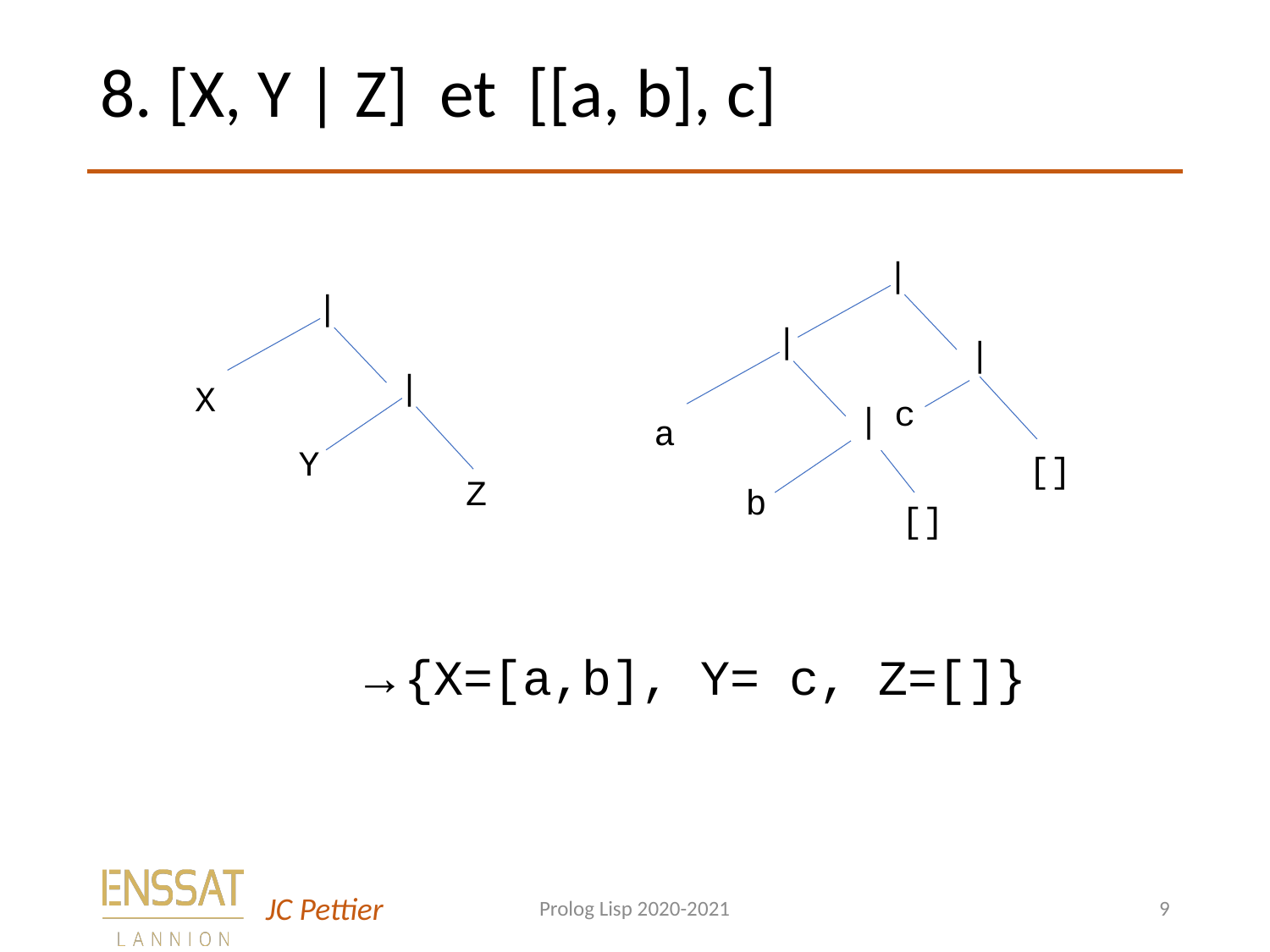

# 8. [X, Y | Z]  et  [[a, b], c]

a

|
|
c
|
|
[]
b
[]

X

|
Z
|
Y
→{X=[a,b], Y= c, Z=[]}
Prolog Lisp 2020-2021
9